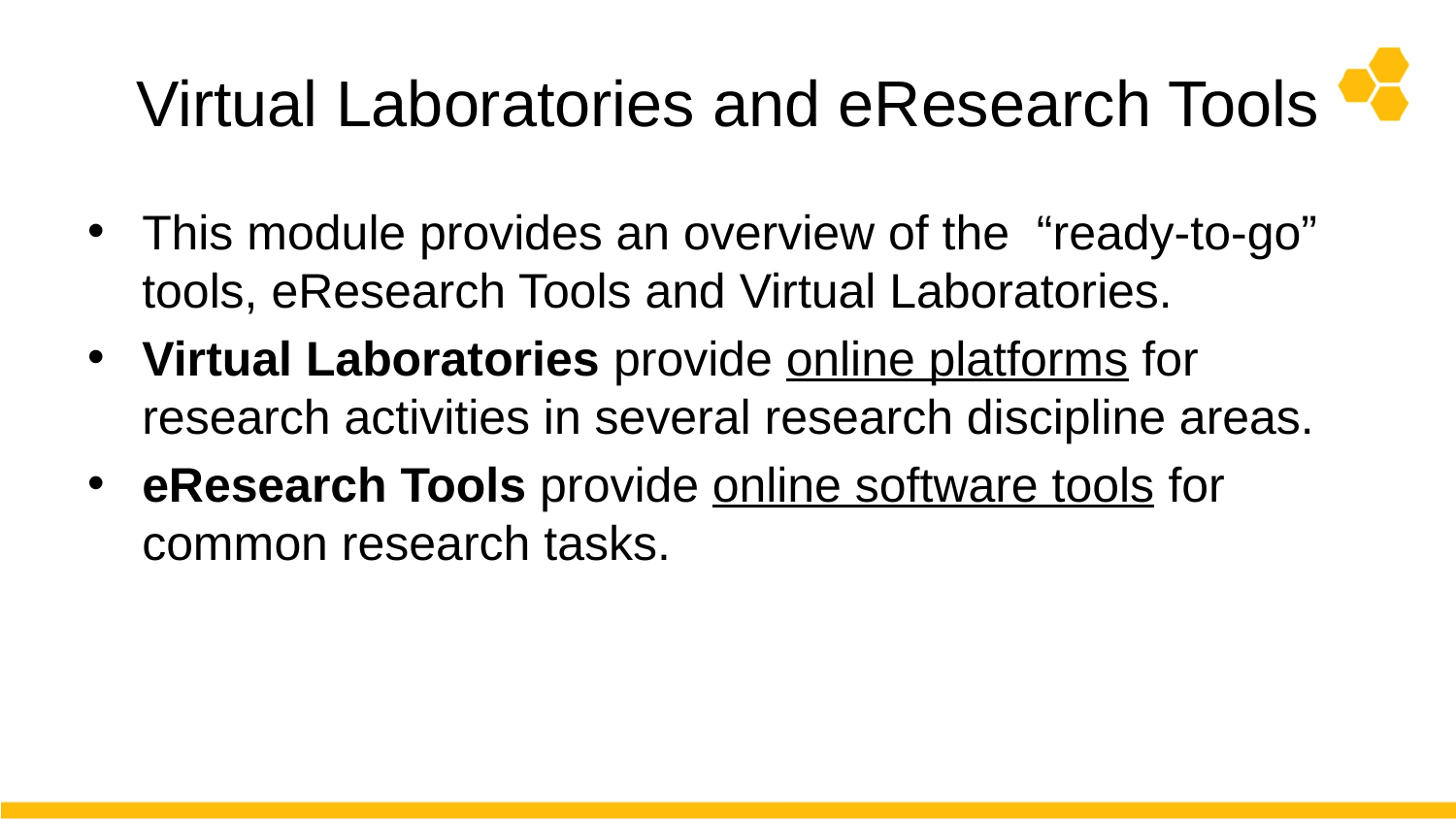

# Virtual Laboratories and eResearch Tools
This module provides an overview of the  “ready-to-go” tools, eResearch Tools and Virtual Laboratories.
Virtual Laboratories provide online platforms for research activities in several research discipline areas.
eResearch Tools provide online software tools for common research tasks.